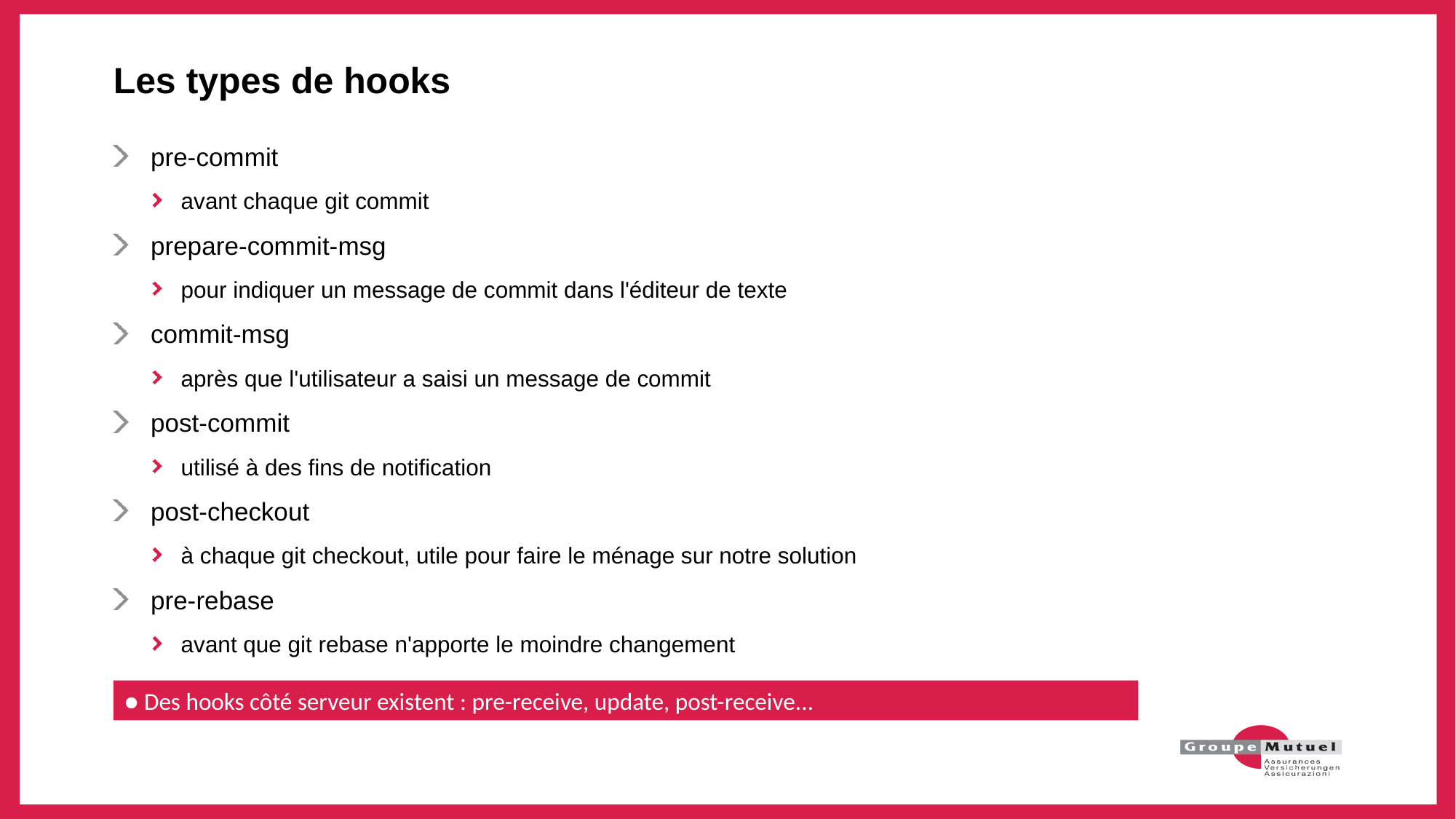

# Les types de hooks
pre-commit
avant chaque git commit
prepare-commit-msg
pour indiquer un message de commit dans l'éditeur de texte
commit-msg
après que l'utilisateur a saisi un message de commit
post-commit
utilisé à des fins de notification
post-checkout
à chaque git checkout, utile pour faire le ménage sur notre solution
pre-rebase
avant que git rebase n'apporte le moindre changement
● Des hooks côté serveur existent : pre-receive, update, post-receive...